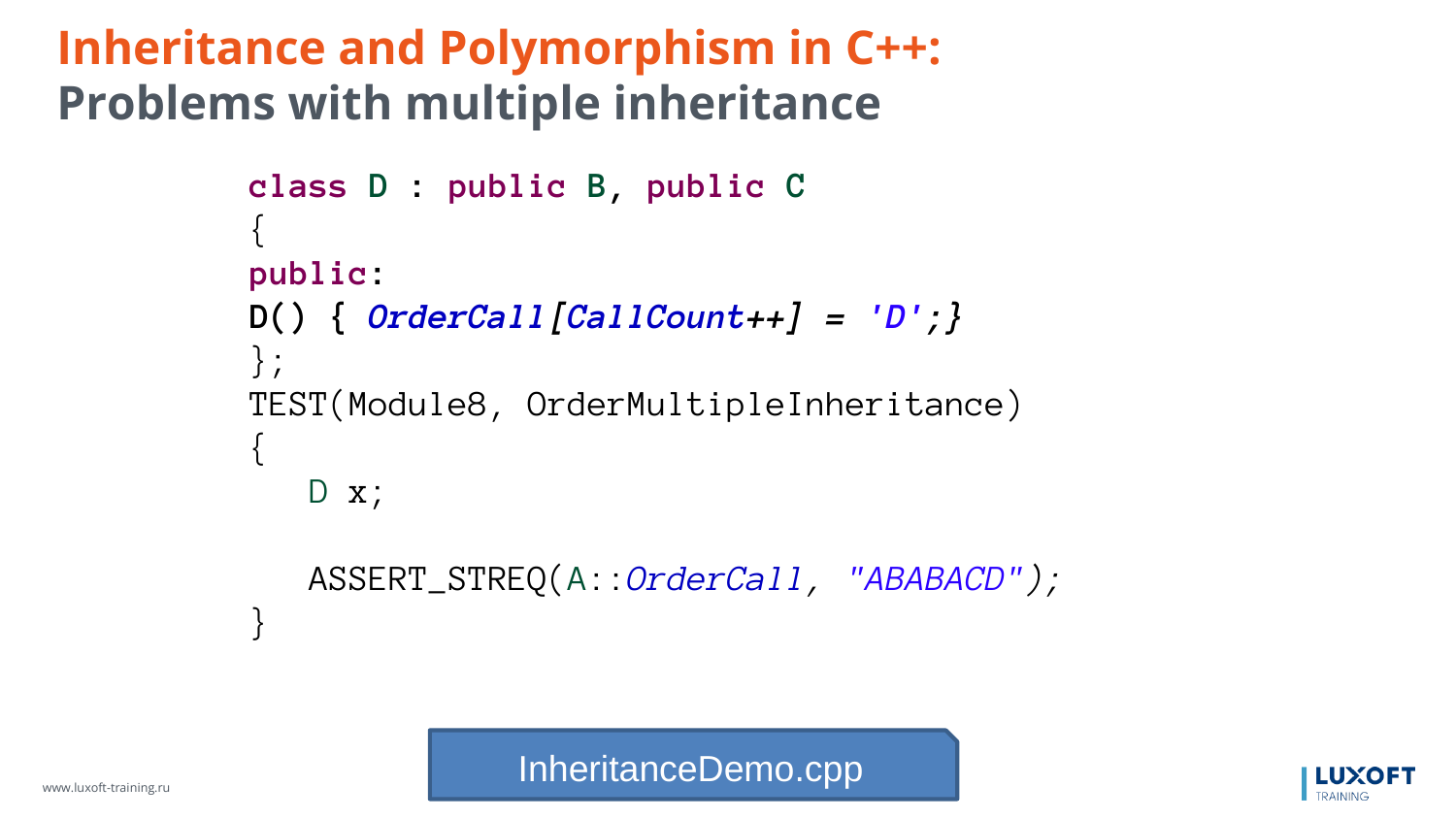

Inheritance and Polymorphism in C++:
Problems with multiple inheritance
class D : public B, public C
{
public:
D() { OrderCall[CallCount++] = 'D';}
};
TEST(Module8, OrderMultipleInheritance)
{
   D x;

   ASSERT_STREQ(A::OrderCall, "ABABACD");
}
InheritanceDemo.cpp